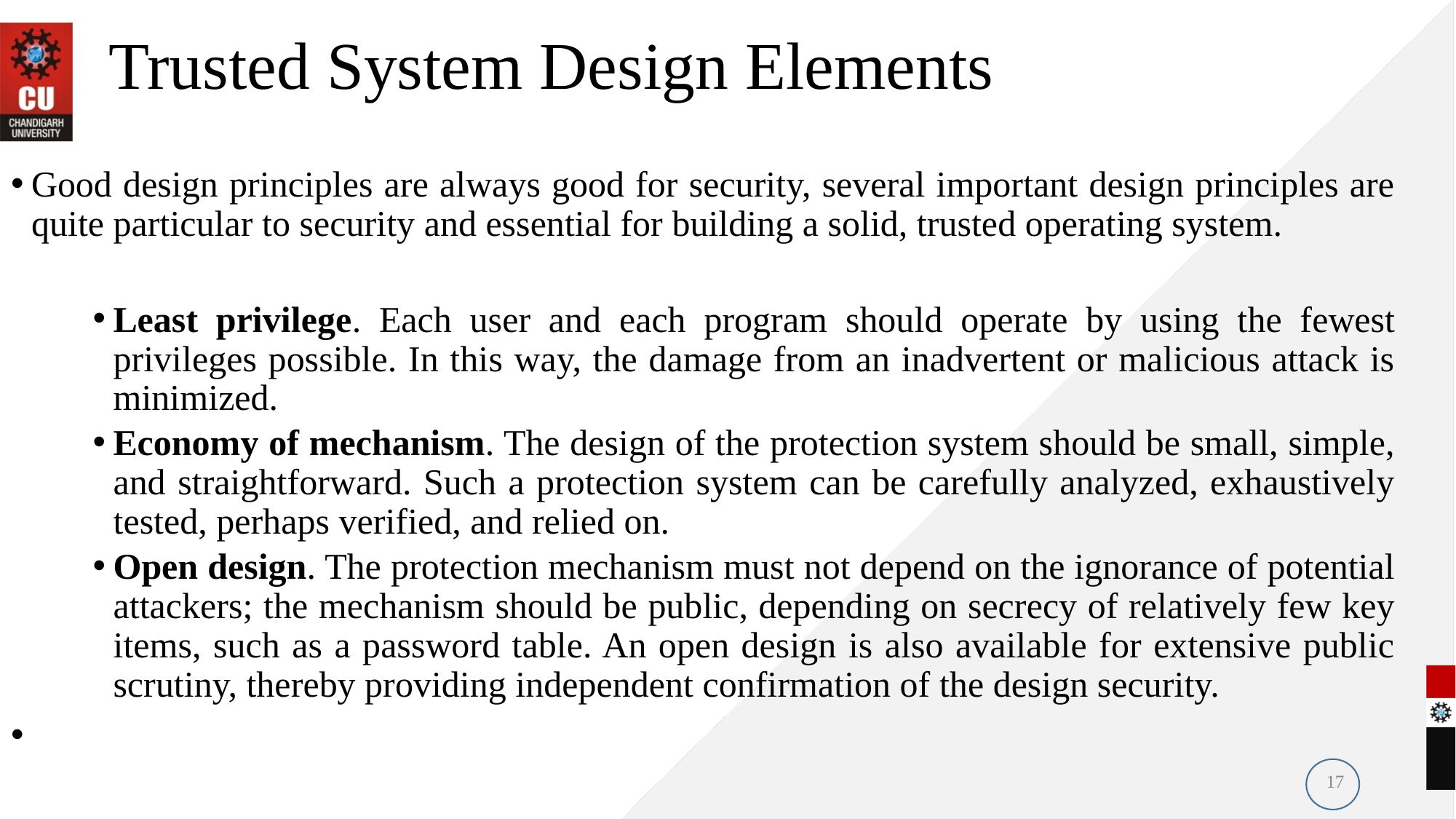

# Trusted System Design Elements
Good design principles are always good for security, several important design principles are quite particular to security and essential for building a solid, trusted operating system.

Least privilege. Each user and each program should operate by using the fewest privileges possible. In this way, the damage from an inadvertent or malicious attack is minimized.
Economy of mechanism. The design of the protection system should be small, simple, and straightforward. Such a protection system can be carefully analyzed, exhaustively tested, perhaps verified, and relied on.
Open design. The protection mechanism must not depend on the ignorance of potential attackers; the mechanism should be public, depending on secrecy of relatively few key items, such as a password table. An open design is also available for extensive public scrutiny, thereby providing independent confirmation of the design security.

17